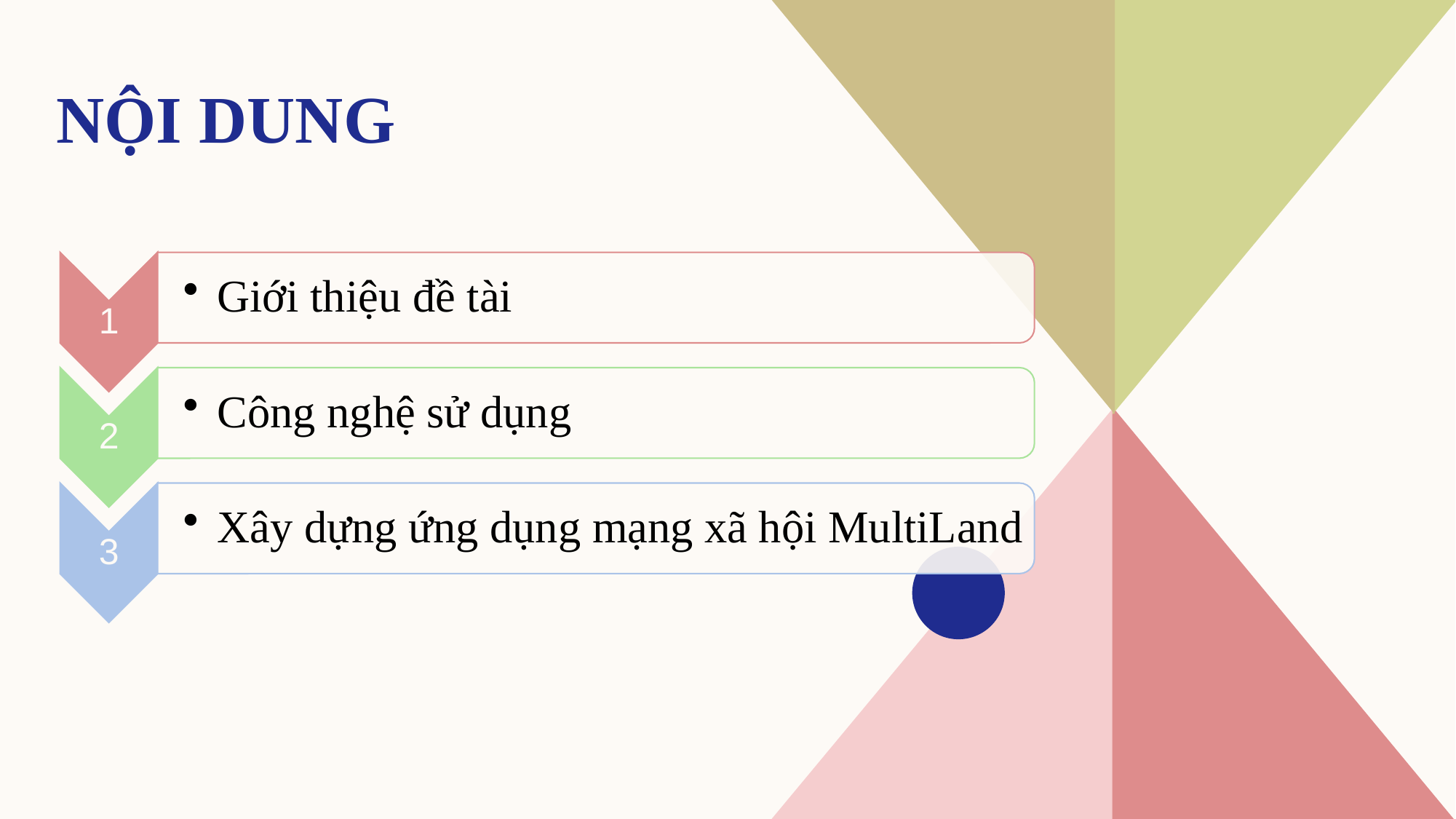

# NỘi dung
1
Giới thiệu đề tài
2
Công nghệ sử dụng
3
Xây dựng ứng dụng mạng xã hội MultiLand